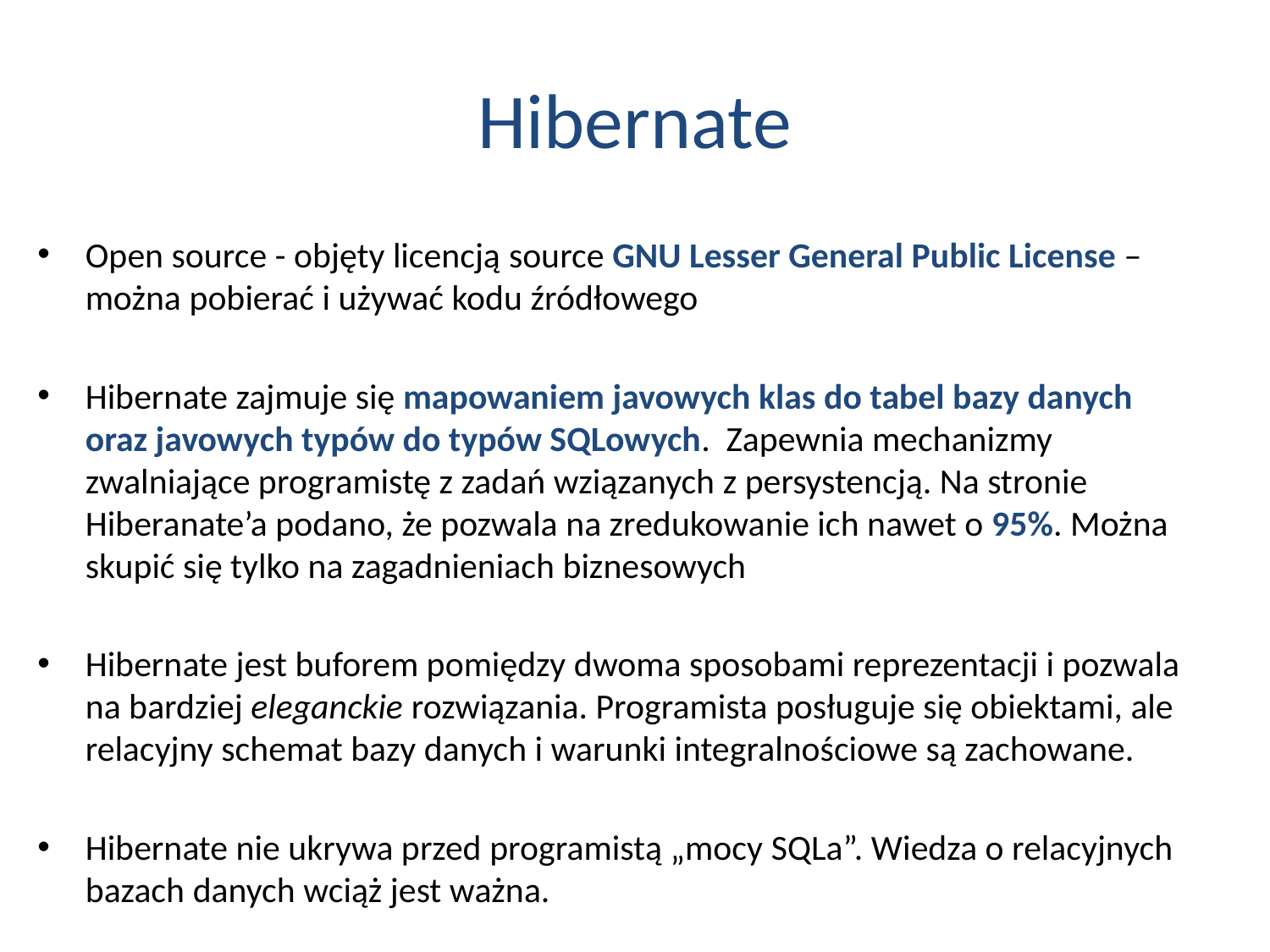

# Hibernate
Open source - objęty licencją source GNU Lesser General Public License – można pobierać i używać kodu źródłowego

Hibernate zajmuje się mapowaniem javowych klas do tabel bazy danych oraz javowych typów do typów SQLowych.  Zapewnia mechanizmy zwalniające programistę z zadań wziązanych z persystencją. Na stronie Hiberanate’a podano, że pozwala na zredukowanie ich nawet o 95%. Można skupić się tylko na zagadnieniach biznesowych

Hibernate jest buforem pomiędzy dwoma sposobami reprezentacji i pozwala na bardziej eleganckie rozwiązania. Programista posługuje się obiektami, ale relacyjny schemat bazy danych i warunki integralnościowe są zachowane.

Hibernate nie ukrywa przed programistą „mocy SQLa”. Wiedza o relacyjnych bazach danych wciąż jest ważna.